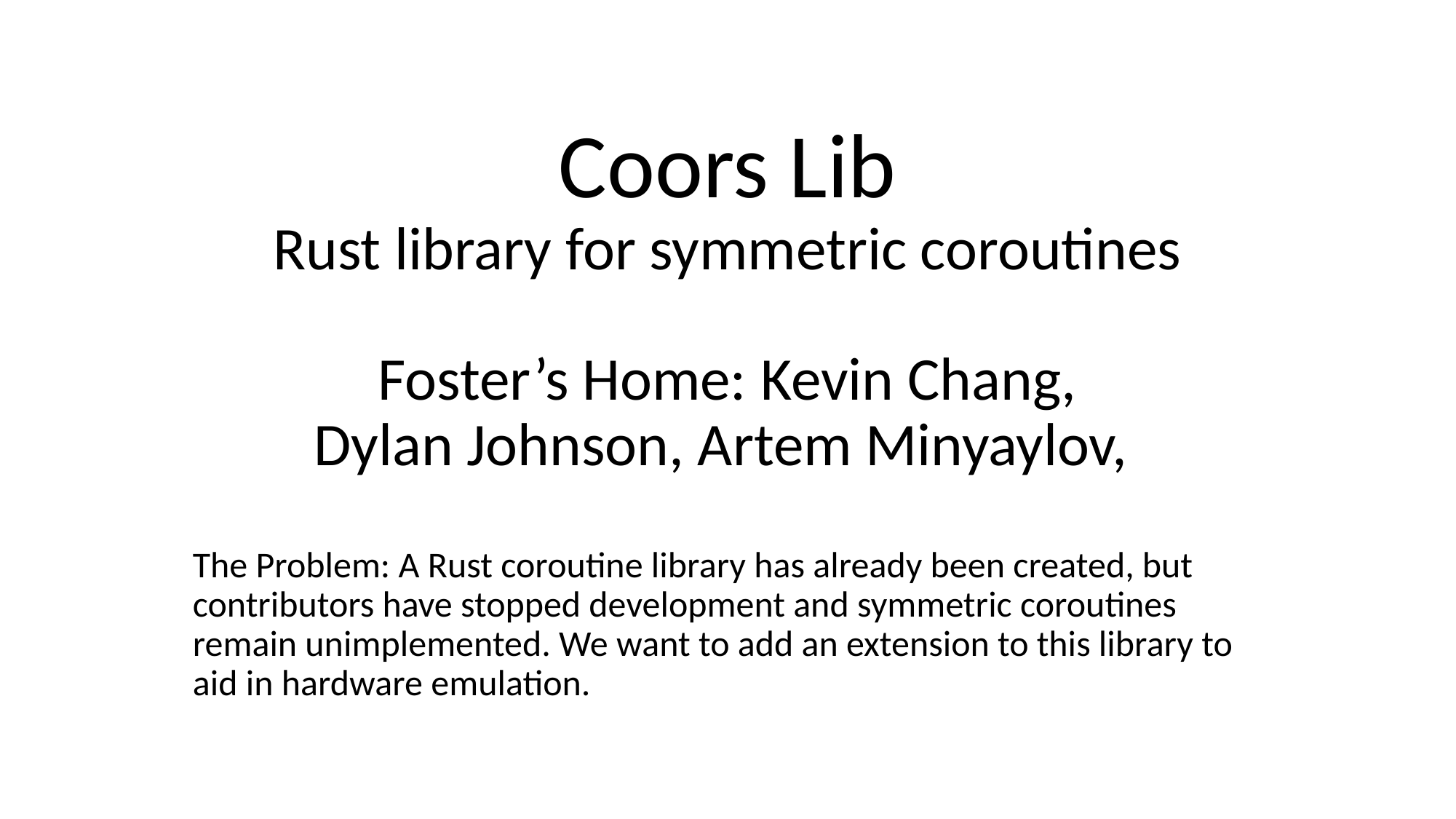

# Coors Lib Rust library for symmetric coroutines Foster’s Home: Kevin Chang, Dylan Johnson, Artem Minyaylov,
The Problem: A Rust coroutine library has already been created, but contributors have stopped development and symmetric coroutines remain unimplemented. We want to add an extension to this library to aid in hardware emulation.